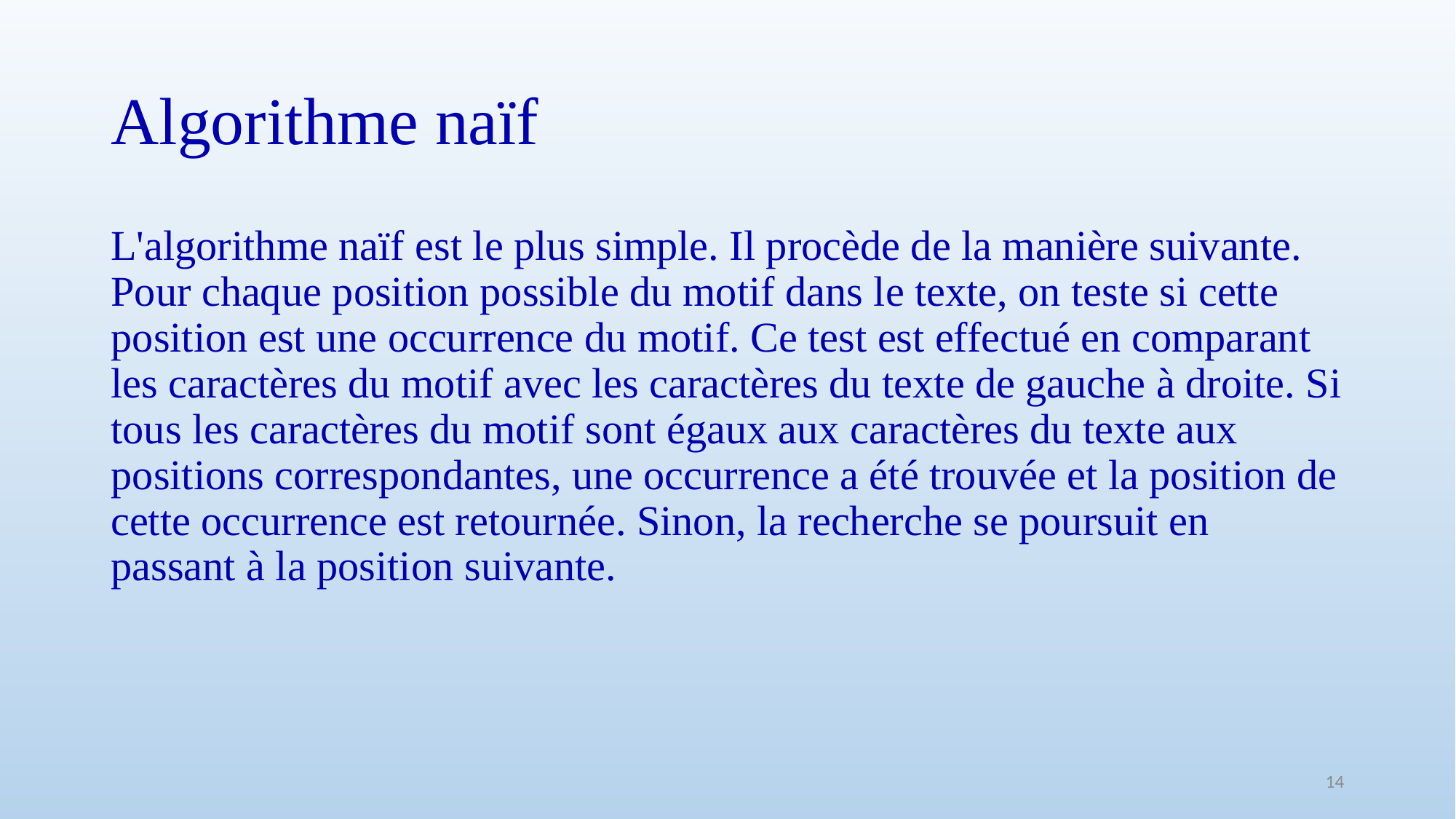

# Algorithme naïf
L'algorithme naïf est le plus simple. Il procède de la manière suivante. Pour chaque position possible du motif dans le texte, on teste si cette position est une occurrence du motif. Ce test est effectué en comparant les caractères du motif avec les caractères du texte de gauche à droite. Si tous les caractères du motif sont égaux aux caractères du texte aux positions correspondantes, une occurrence a été trouvée et la position de cette occurrence est retournée. Sinon, la recherche se poursuit en passant à la position suivante.
14